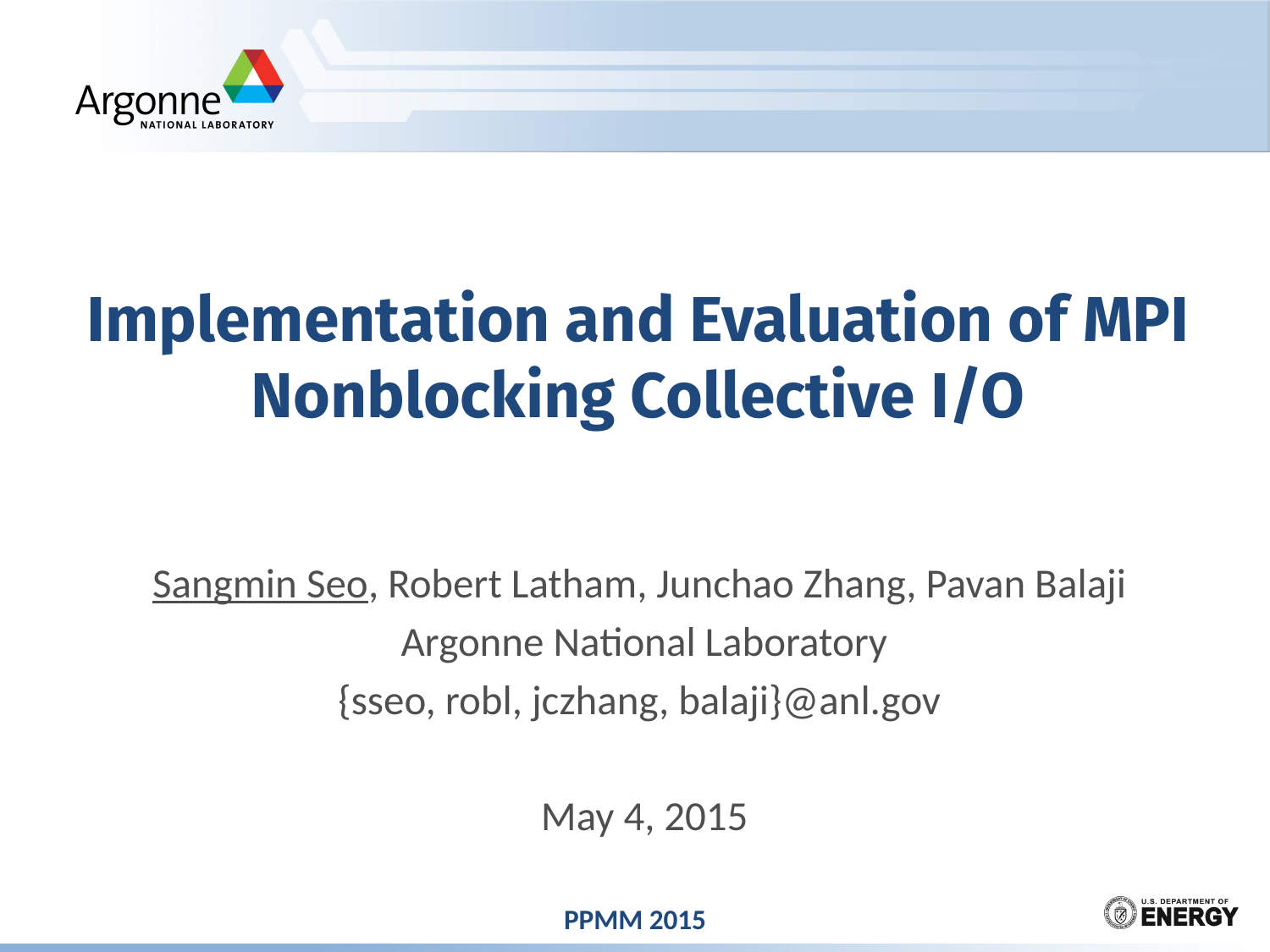

# Implementation and Evaluation of MPI Nonblocking Collective I/O
Sangmin Seo, Robert Latham, Junchao Zhang, Pavan Balaji
Argonne National Laboratory
{sseo, robl, jczhang, balaji}@anl.gov

May 4, 2015
PPMM 2015